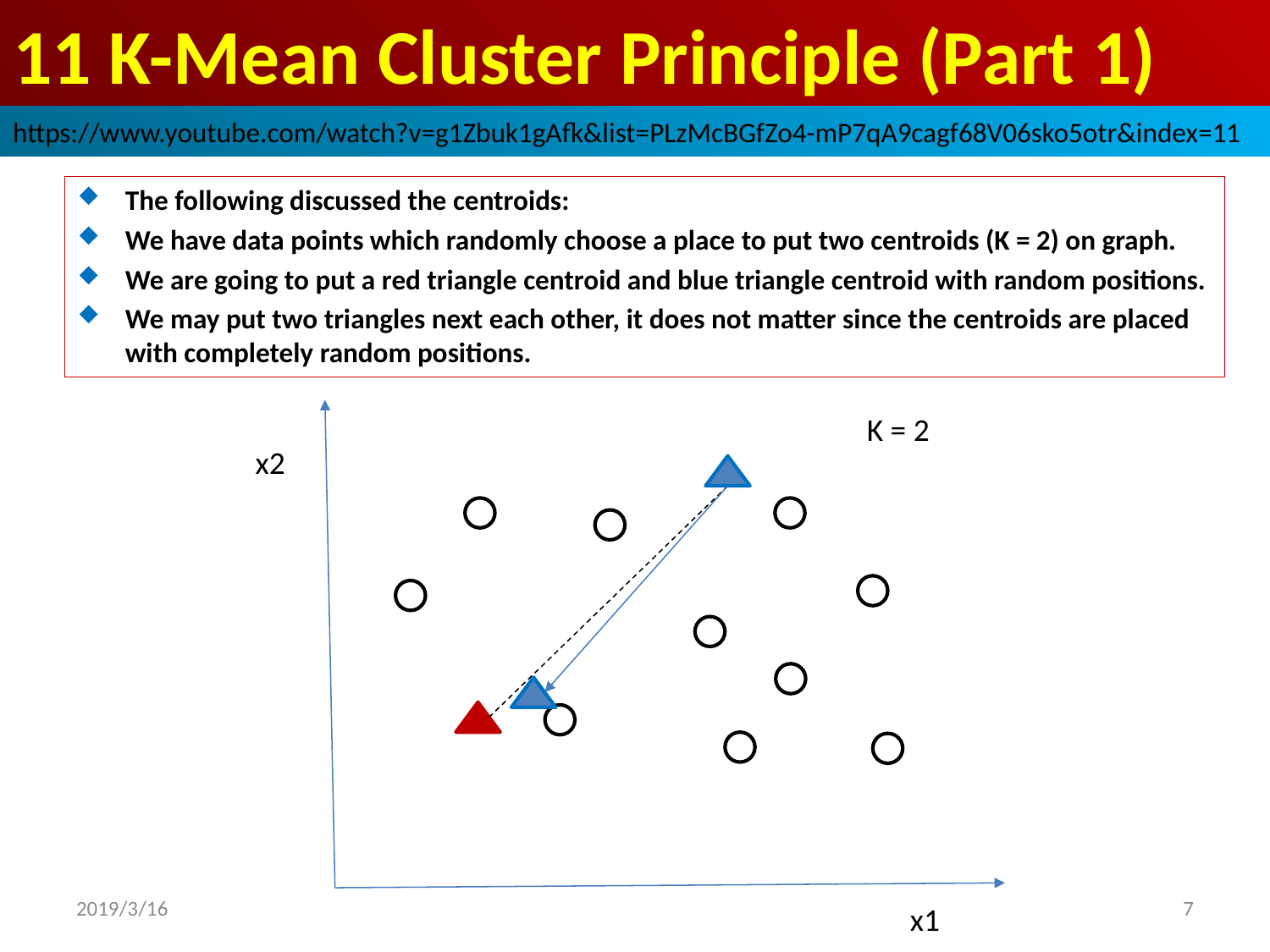

# 11 K-Mean Cluster Principle (Part 1)
https://www.youtube.com/watch?v=g1Zbuk1gAfk&list=PLzMcBGfZo4-mP7qA9cagf68V06sko5otr&index=11
The following discussed the centroids:
We have data points which randomly choose a place to put two centroids (K = 2) on graph.
We are going to put a red triangle centroid and blue triangle centroid with random positions.
We may put two triangles next each other, it does not matter since the centroids are placed with completely random positions.

K = 2
x2

2019/3/16
7
x1